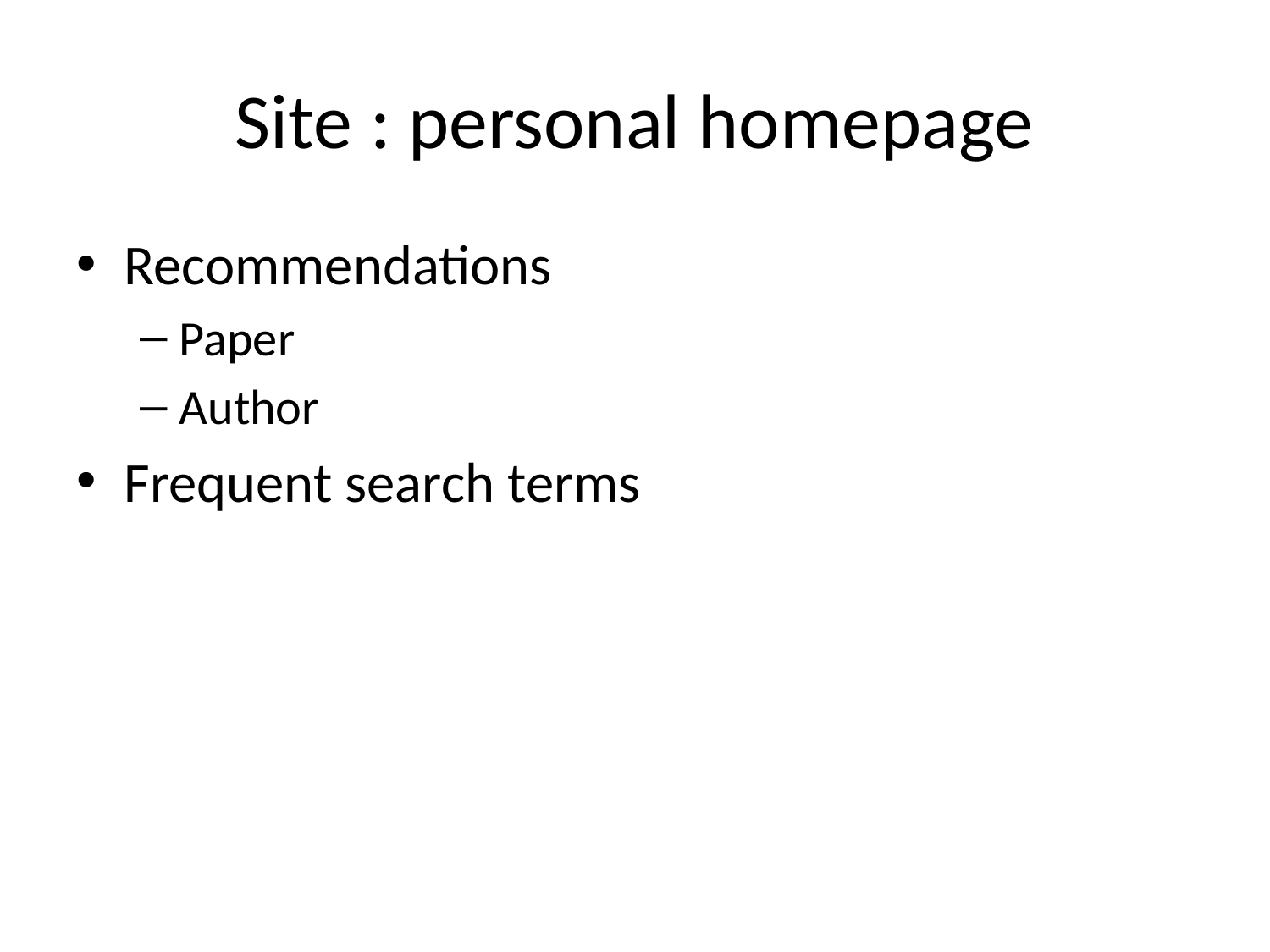

# Site : personal homepage
Recommendations
Paper
Author
Frequent search terms